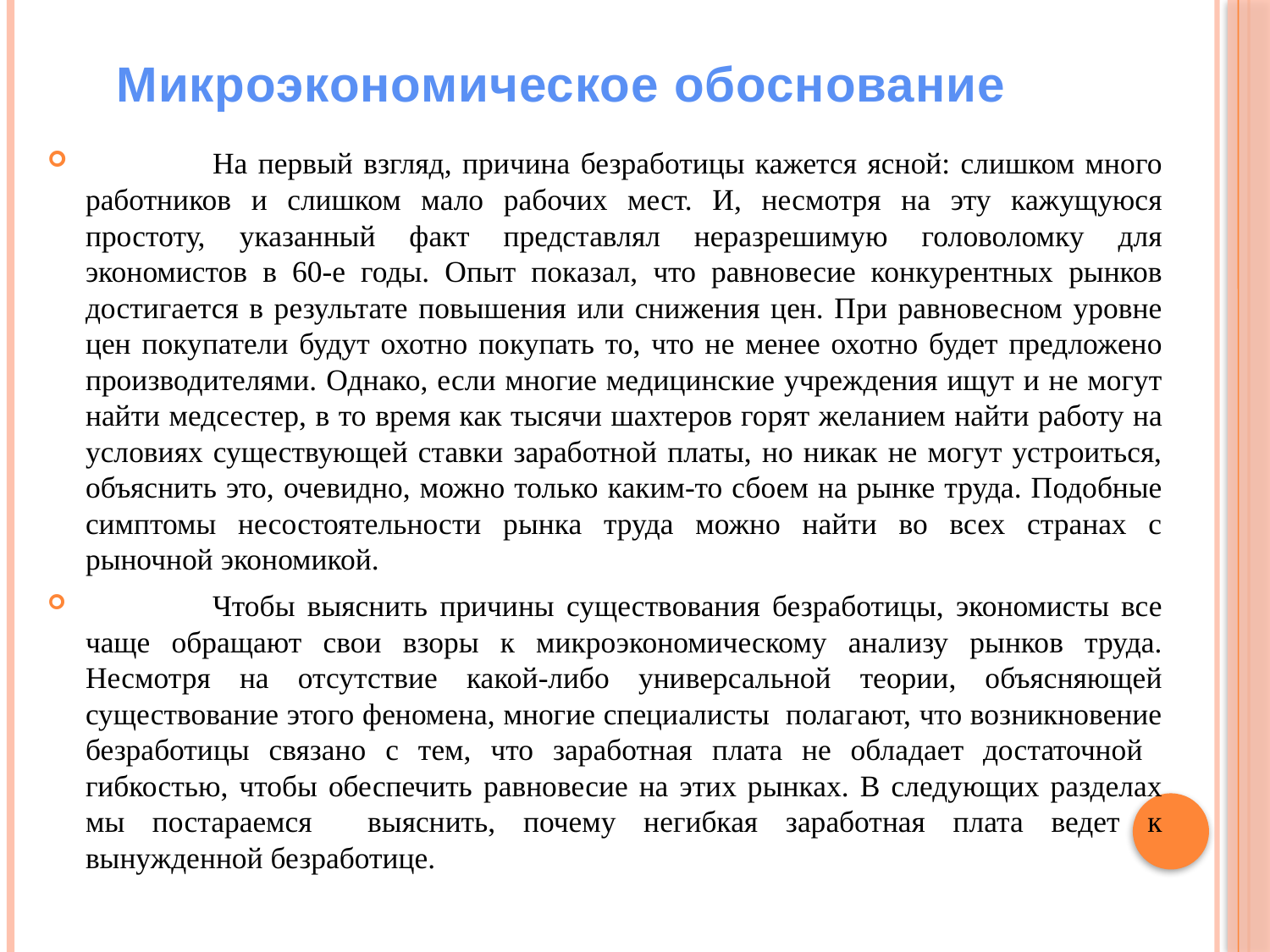

Микроэкономическое обоснование
	На первый взгляд, причина безработицы кажется ясной: слишком много работников и слишком мало рабочих мест. И, несмотря на эту кажущуюся простоту, указанный факт представлял неразрешимую головоломку для экономистов в 60-е годы. Опыт показал, что равновесие конкурентных рынков достигается в результате повышения или снижения цен. При равновесном уровне цен покупатели будут охотно покупать то, что не менее охотно будет предложено производителями. Однако, если многие медицинские учреждения ищут и не могут найти медсестер, в то время как тысячи шахтеров горят жела­нием найти работу на условиях существующей ставки заработной платы, но никак не могут устроиться, объяснить это, очевидно, можно только каким-то сбоем на рынке труда. Подобные симптомы несостоятельности рынка труда можно найти во всех странах с рыночной экономикой.
 	Чтобы выяснить причины существования безработицы, экономисты все чаще обращают свои взоры к микроэкономическому анализу рынков труда. Несмотря на отсутствие какой-либо универсальной теории, объясняющей существование этого феномена, многие специалисты  полагают, что возникновение безработицы связано с тем, что заработная плата не обладает достаточной  гибкостью, чтобы обеспечить равновесие на этих рынках. В следующих разделах мы постараемся  выяснить, почему негибкая заработная плата ведет к вынужденной безработице.